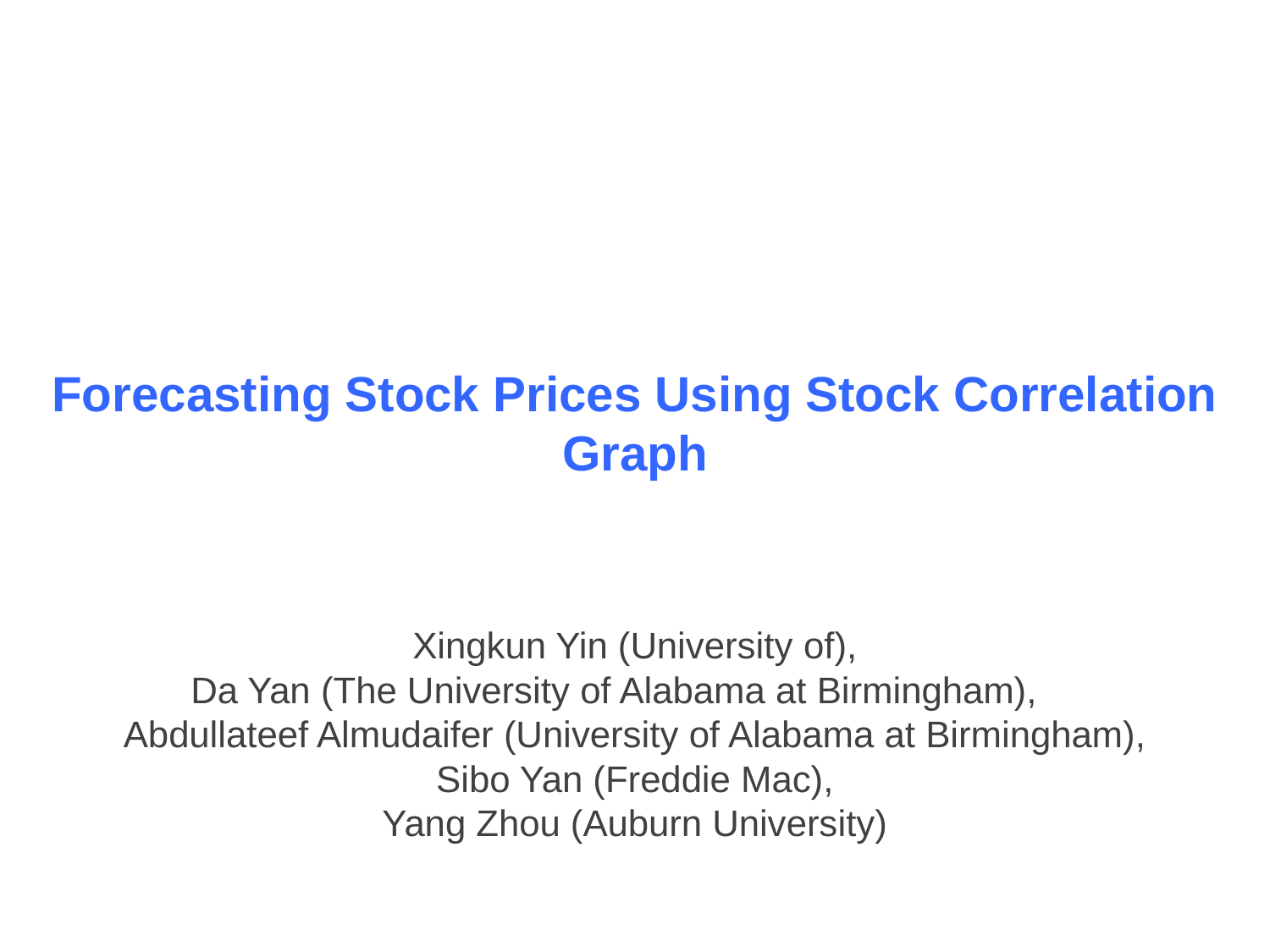

Forecasting Stock Prices Using Stock Correlation Graph
Xingkun Yin (University of),
Da Yan (The University of Alabama at Birmingham),
Abdullateef Almudaifer (University of Alabama at Birmingham),
Sibo Yan (Freddie Mac),
Yang Zhou (Auburn University)